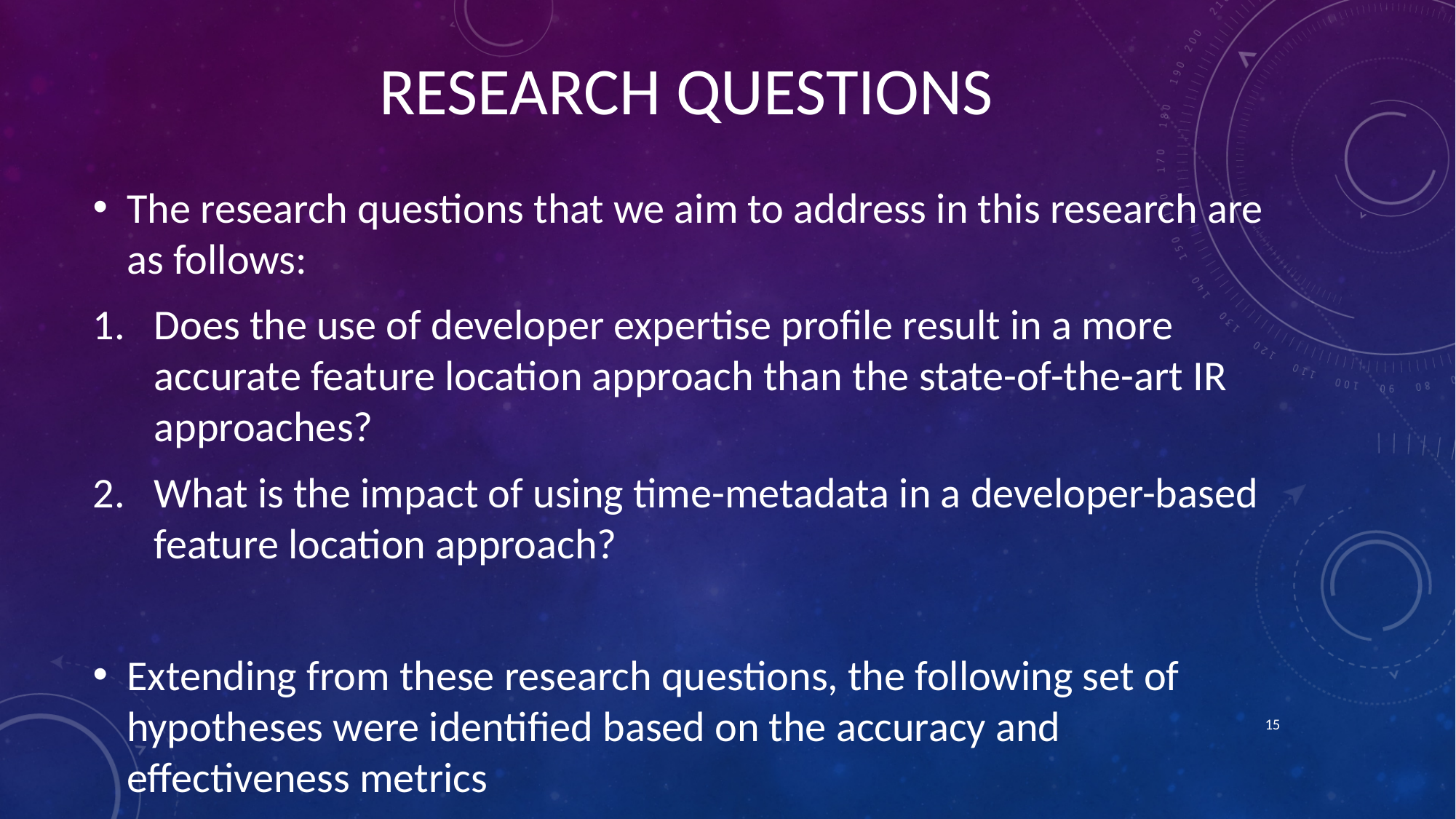

# Research questions
The research questions that we aim to address in this research are as follows:
Does the use of developer expertise profile result in a more accurate feature location approach than the state-of-the-art IR approaches?
What is the impact of using time-metadata in a developer-based feature location approach?

Extending from these research questions, the following set of hypotheses were identified based on the accuracy and effectiveness metrics
15